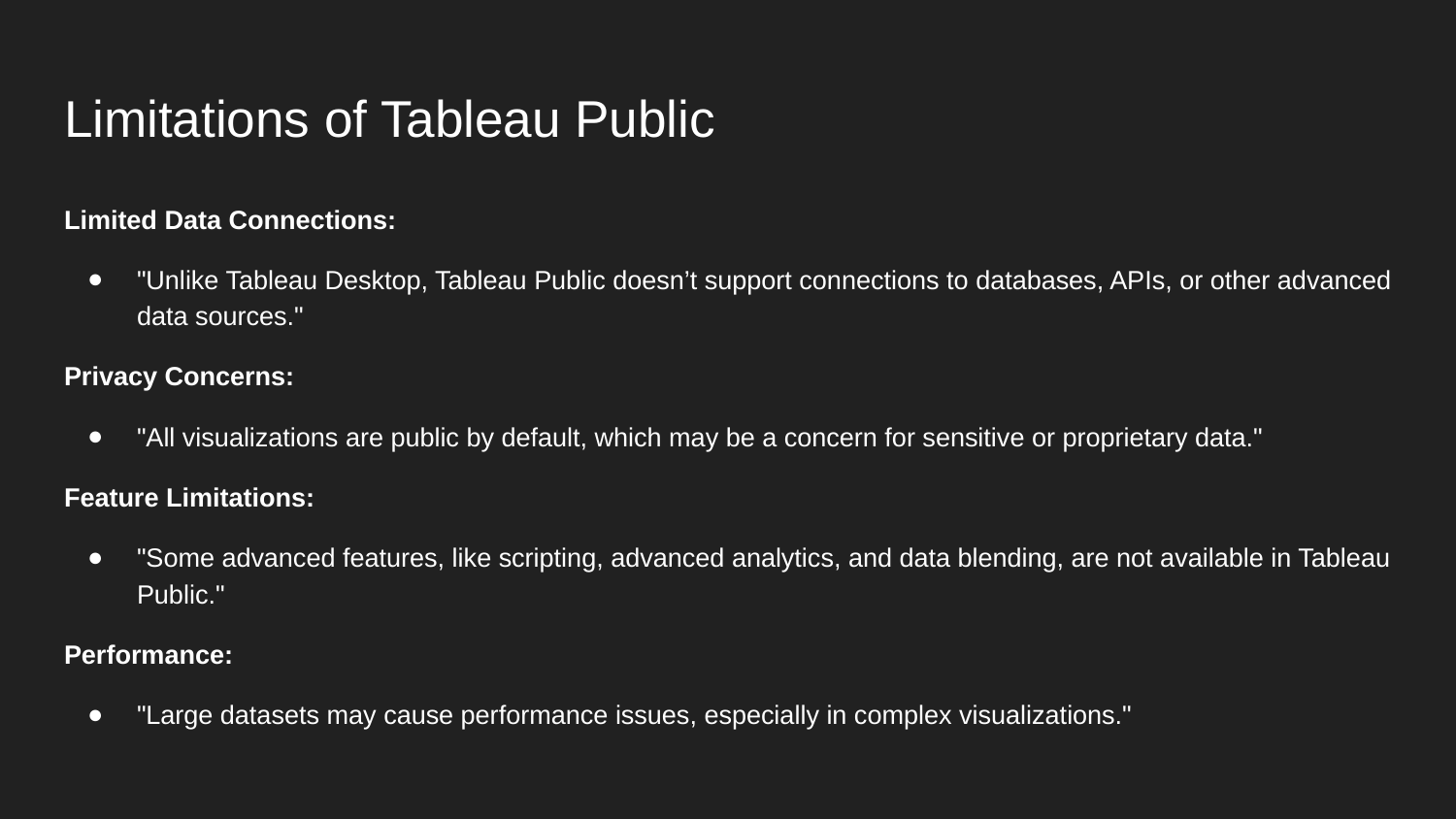

# Limitations of Tableau Public
Limited Data Connections:
"Unlike Tableau Desktop, Tableau Public doesn’t support connections to databases, APIs, or other advanced data sources."
Privacy Concerns:
"All visualizations are public by default, which may be a concern for sensitive or proprietary data."
Feature Limitations:
"Some advanced features, like scripting, advanced analytics, and data blending, are not available in Tableau Public."
Performance:
"Large datasets may cause performance issues, especially in complex visualizations."